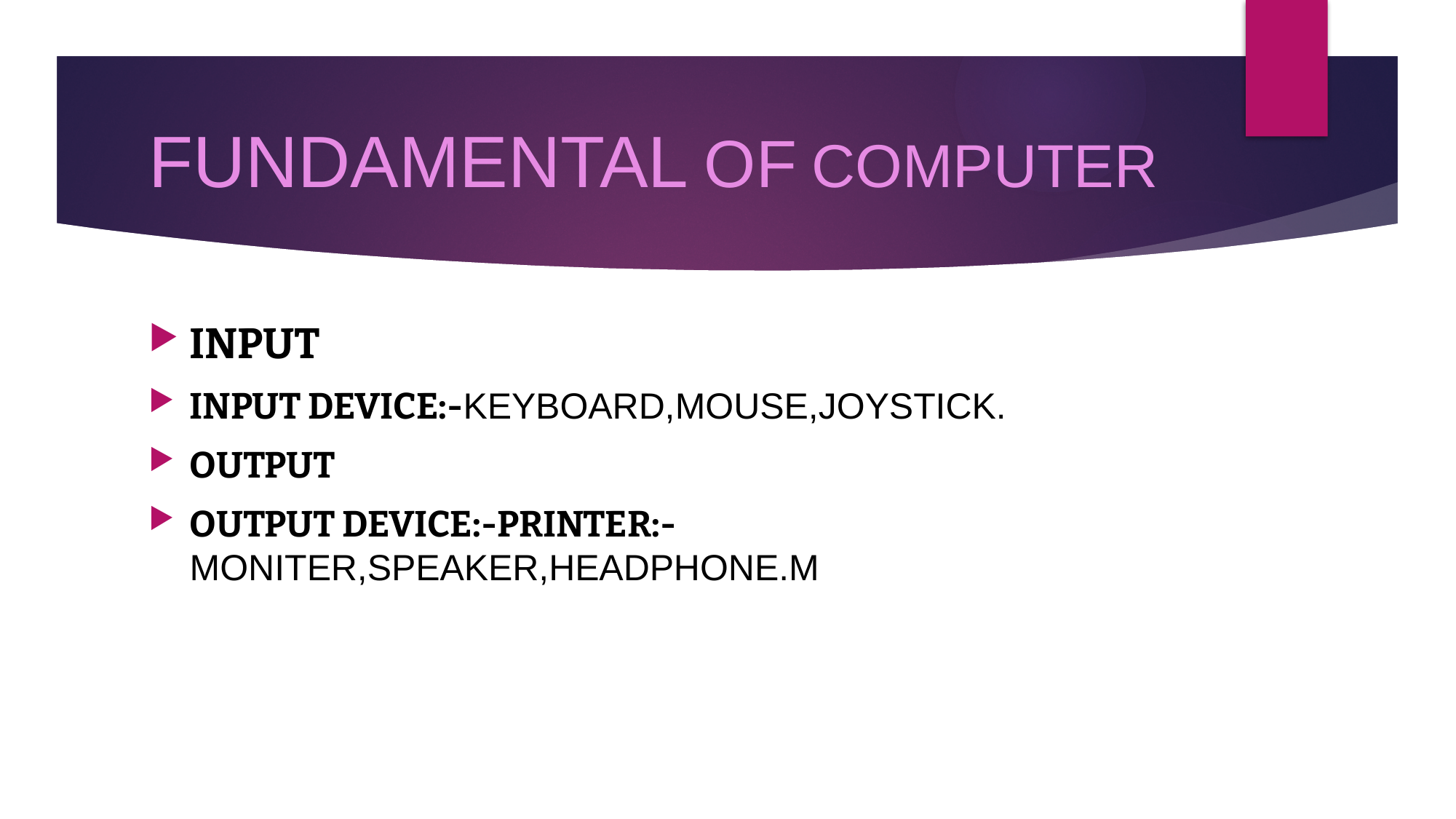

# FUNDAMENTAL OF COMPUTER
INPUT
INPUT DEVICE:-KEYBOARD,MOUSE,JOYSTICK.
OUTPUT
OUTPUT DEVICE:-PRINTER:-MONITER,SPEAKER,HEADPHONE.M